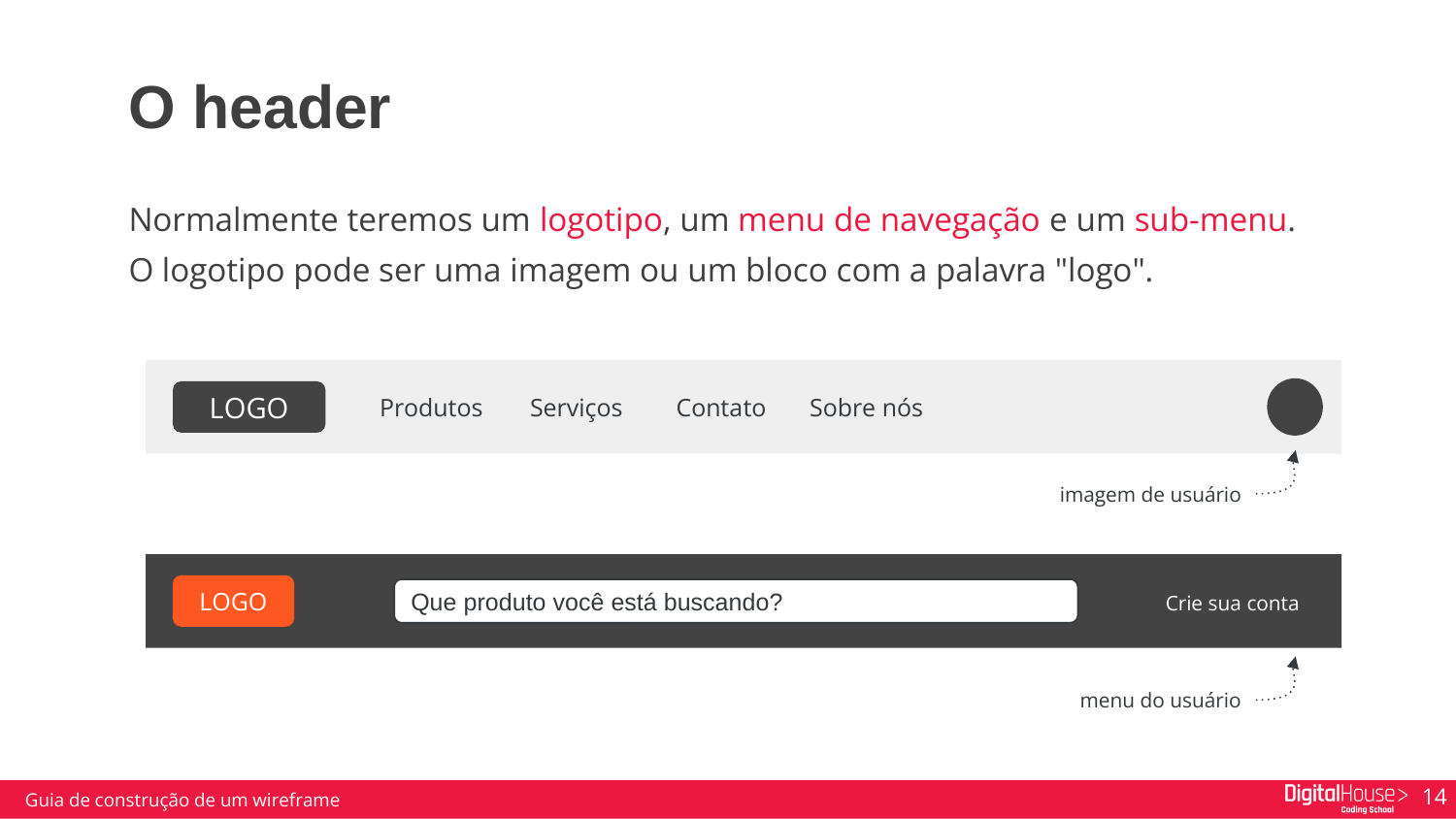

O header
Normalmente teremos um logotipo, um menu de navegação e um sub-menu.
O logotipo pode ser uma imagem ou um bloco com a palavra "logo".

LOGO
Produtos
Serviços
Contato
Sobre nós
imagem de usuário

LOGO
Crie sua conta
Que produto você está buscando?
menu do usuário
Guia de construção de um wireframe